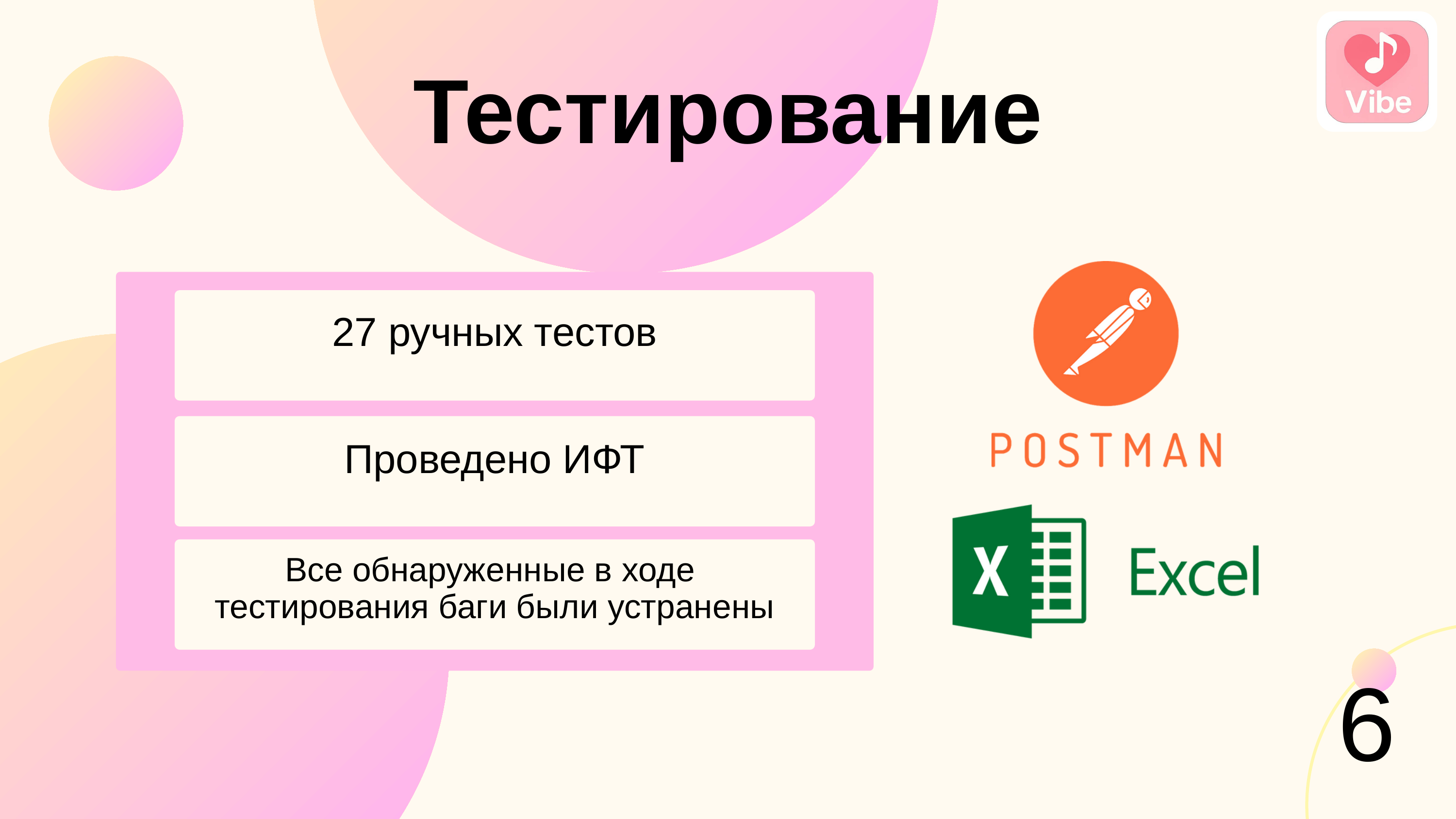

Тестирование

27 ручных тестов

Проведено ИФТ

Все обнаруженные в ходе
тестирования баги были устранены

6